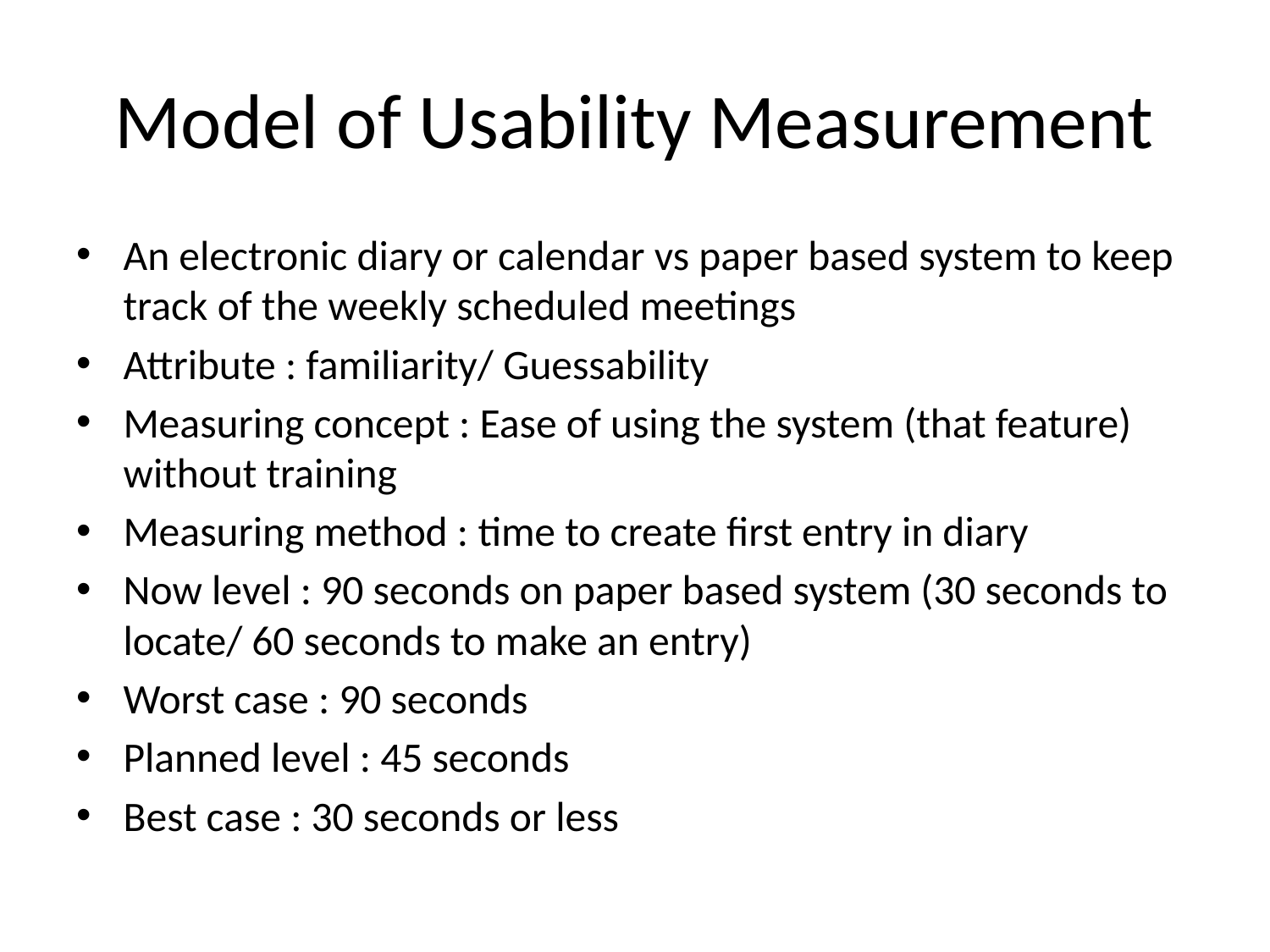

# Model of Usability Measurement
An electronic diary or calendar vs paper based system to keep track of the weekly scheduled meetings
Attribute : familiarity/ Guessability
Measuring concept : Ease of using the system (that feature) without training
Measuring method : time to create first entry in diary
Now level : 90 seconds on paper based system (30 seconds to locate/ 60 seconds to make an entry)
Worst case : 90 seconds
Planned level : 45 seconds
Best case : 30 seconds or less